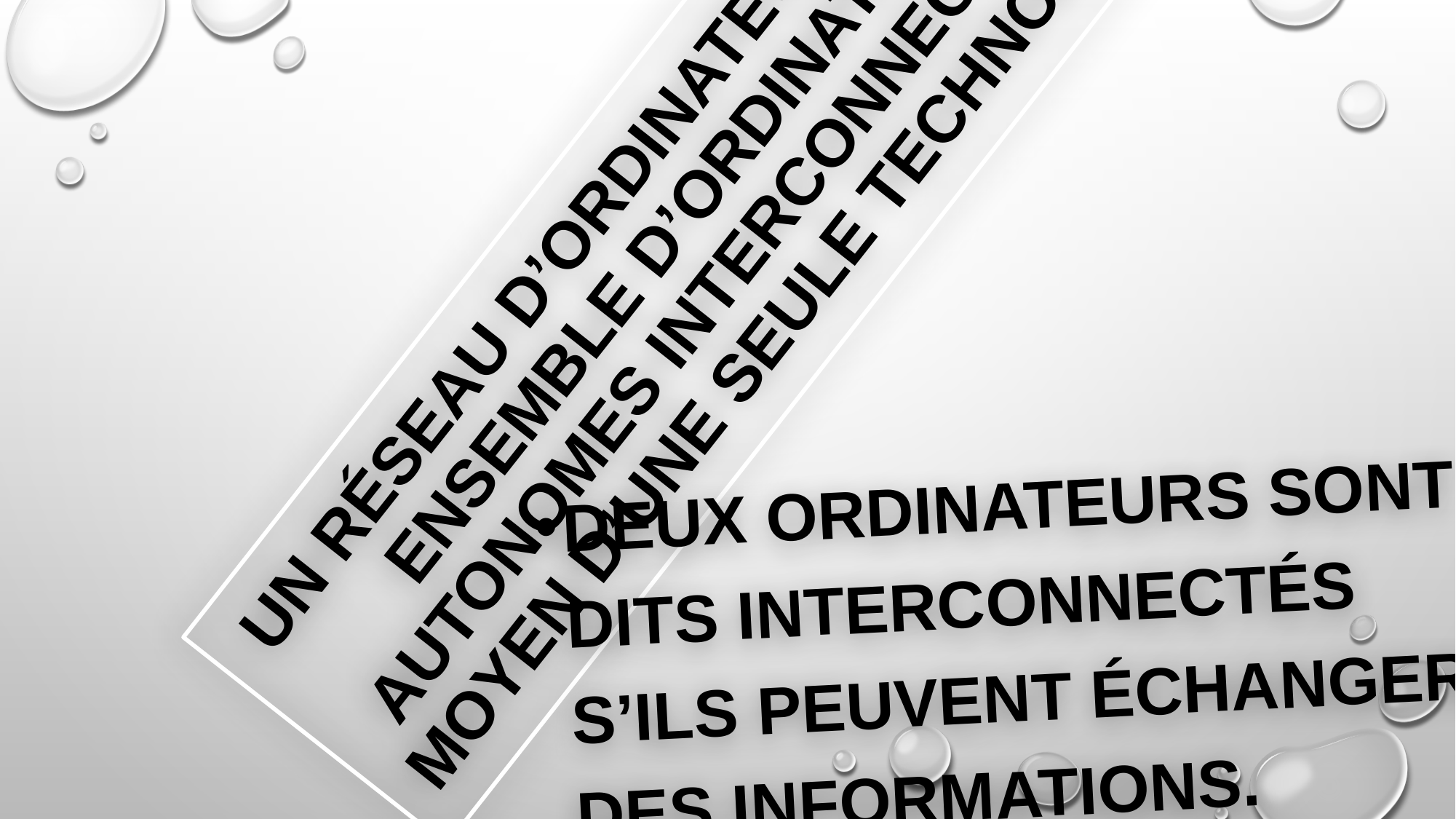

# Un réseau d’ordinateurs est un ensemble d’ordinateurs autonomes interconnectés au moyen d’une seule technologie.
Deux ordinateurs sont dits interconnectés s’ils peuvent échanger des informations.